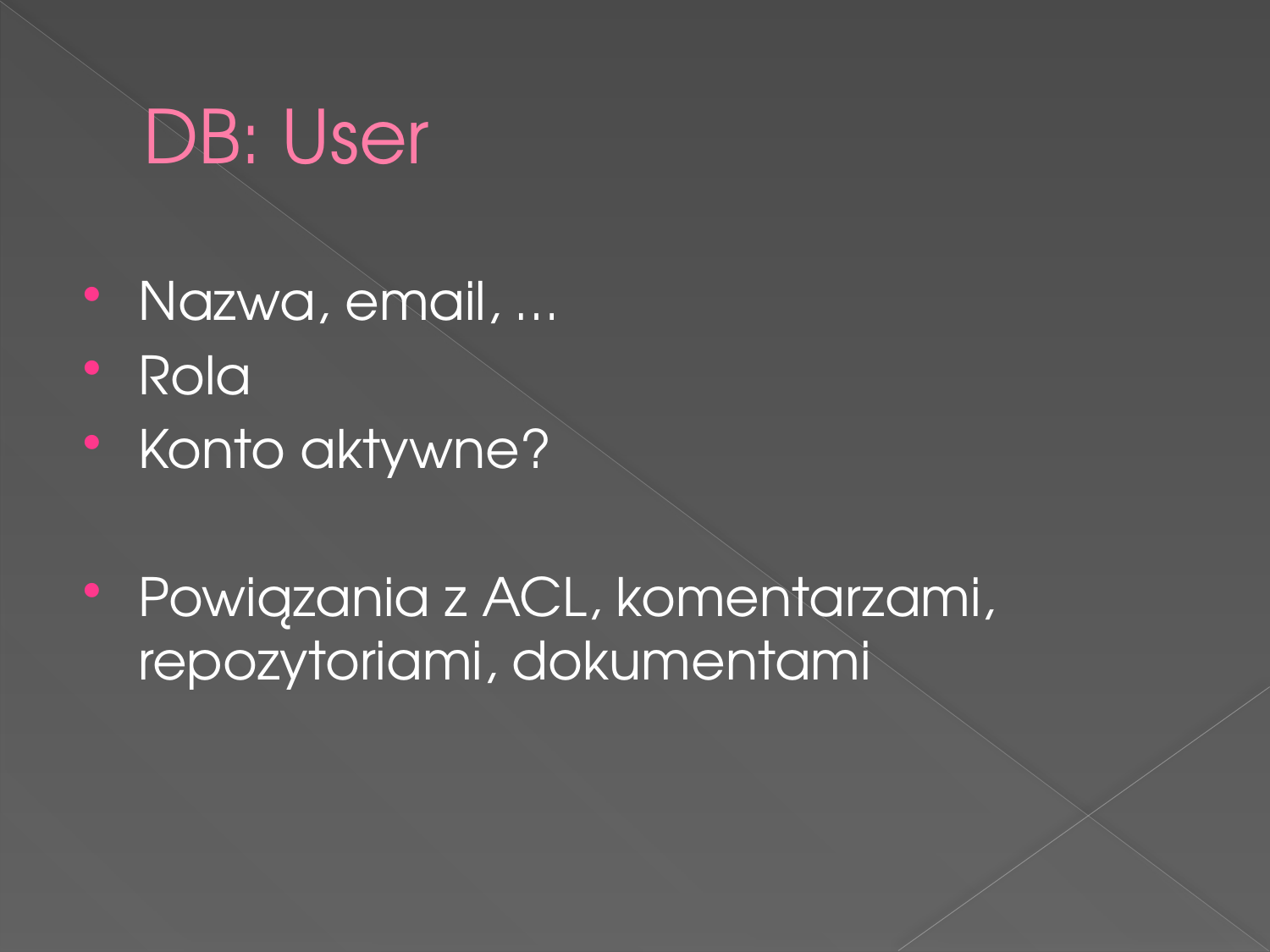

# DB: User
Nazwa, email, …
Rola
Konto aktywne?

Powiązania z ACL, komentarzami, repozytoriami, dokumentami